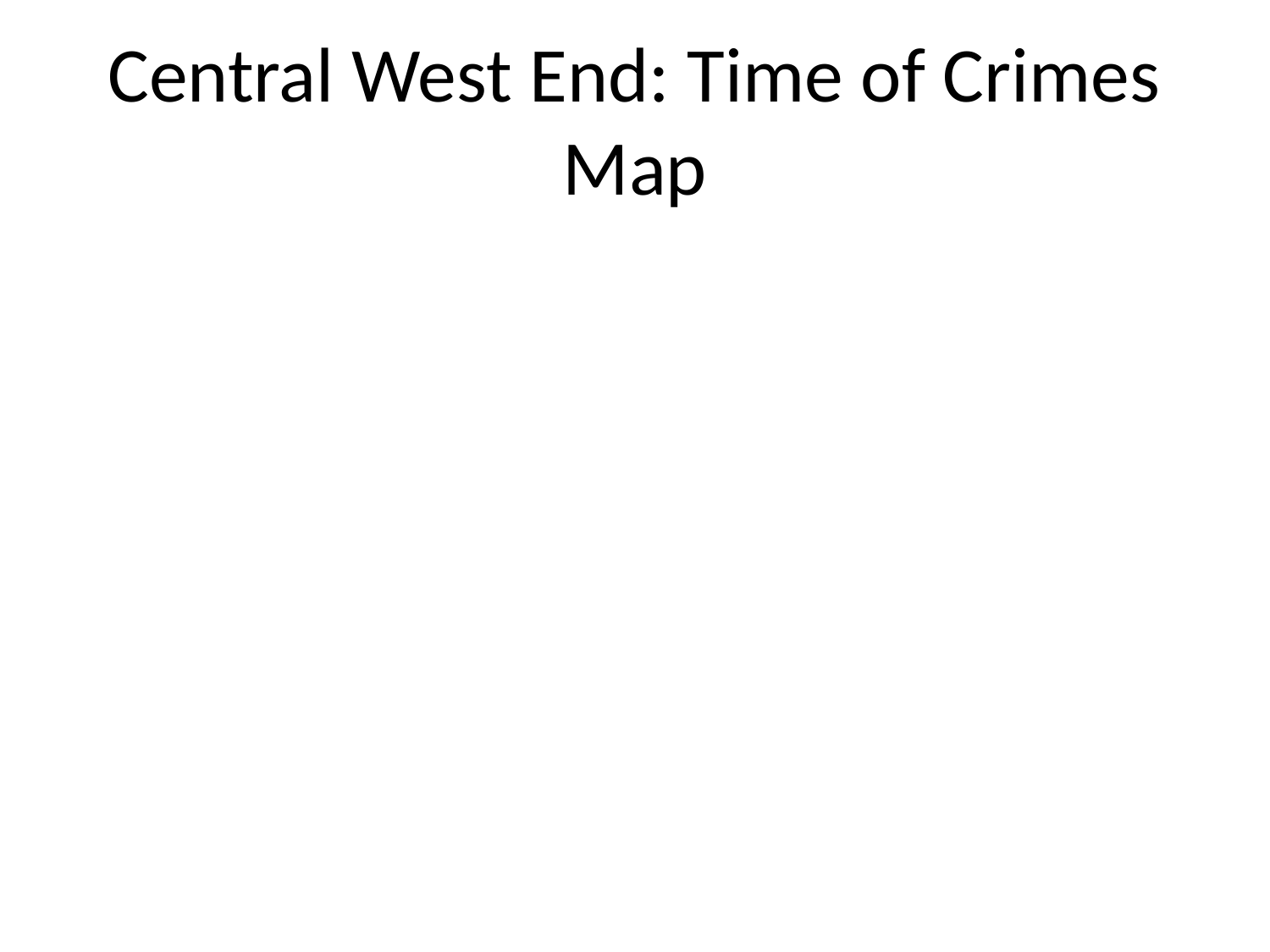

# Central West End: Time of Crimes Map